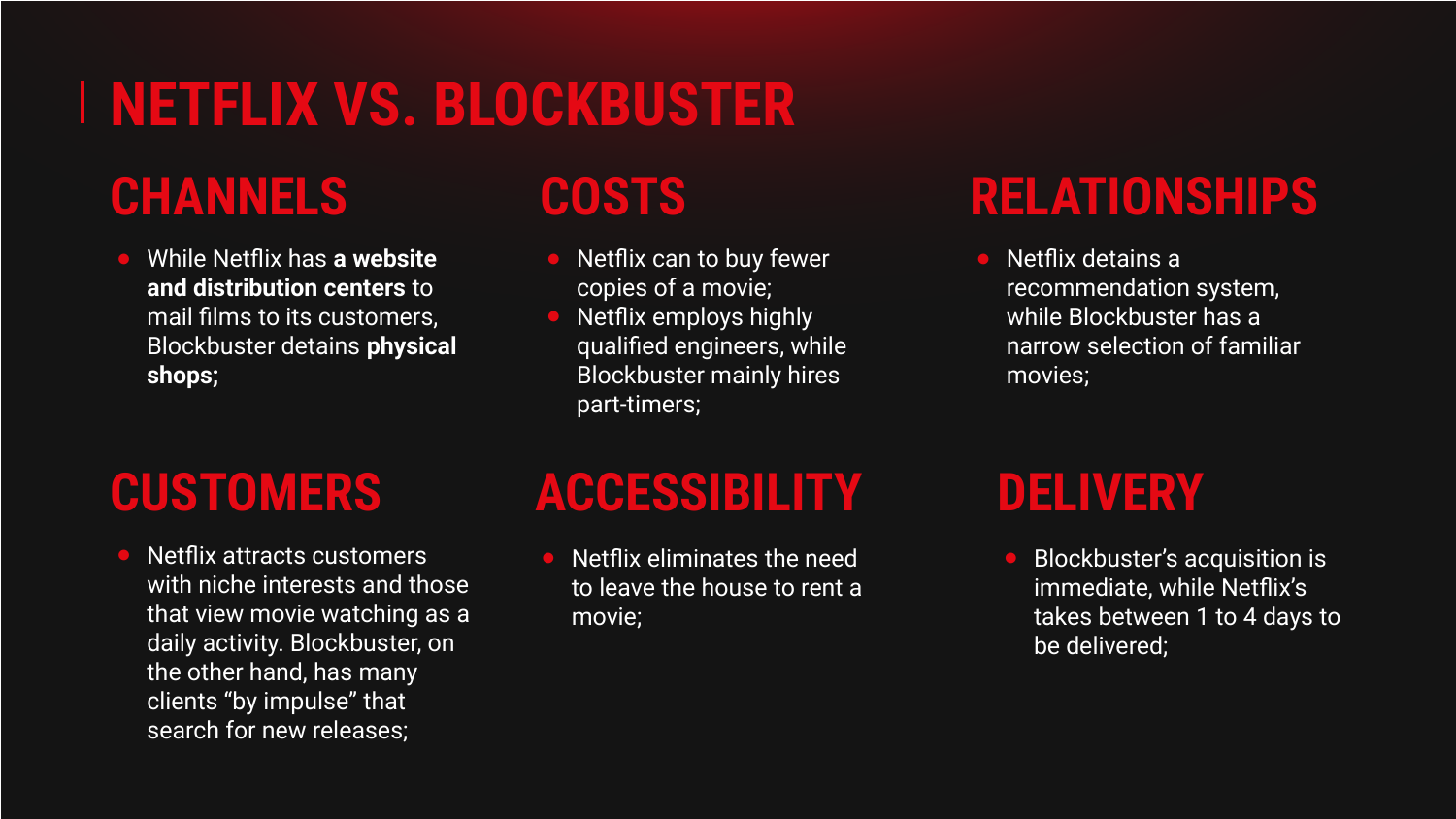

# NETFLIX VS. BLOCKBUSTER
CHANNELS
COSTS
RELATIONSHIPS
While Netflix has a website and distribution centers to mail films to its customers, Blockbuster detains physical shops;
Netflix can to buy fewer copies of a movie;
Netflix employs highly qualified engineers, while Blockbuster mainly hires part-timers;
Netflix detains a recommendation system, while Blockbuster has a narrow selection of familiar movies;
CUSTOMERS
ACCESSIBILITY
DELIVERY
Netflix attracts customers with niche interests and those that view movie watching as a daily activity. Blockbuster, on the other hand, has many clients “by impulse” that search for new releases;
Netflix eliminates the need to leave the house to rent a movie;
Blockbuster’s acquisition is immediate, while Netflix’s takes between 1 to 4 days to be delivered;